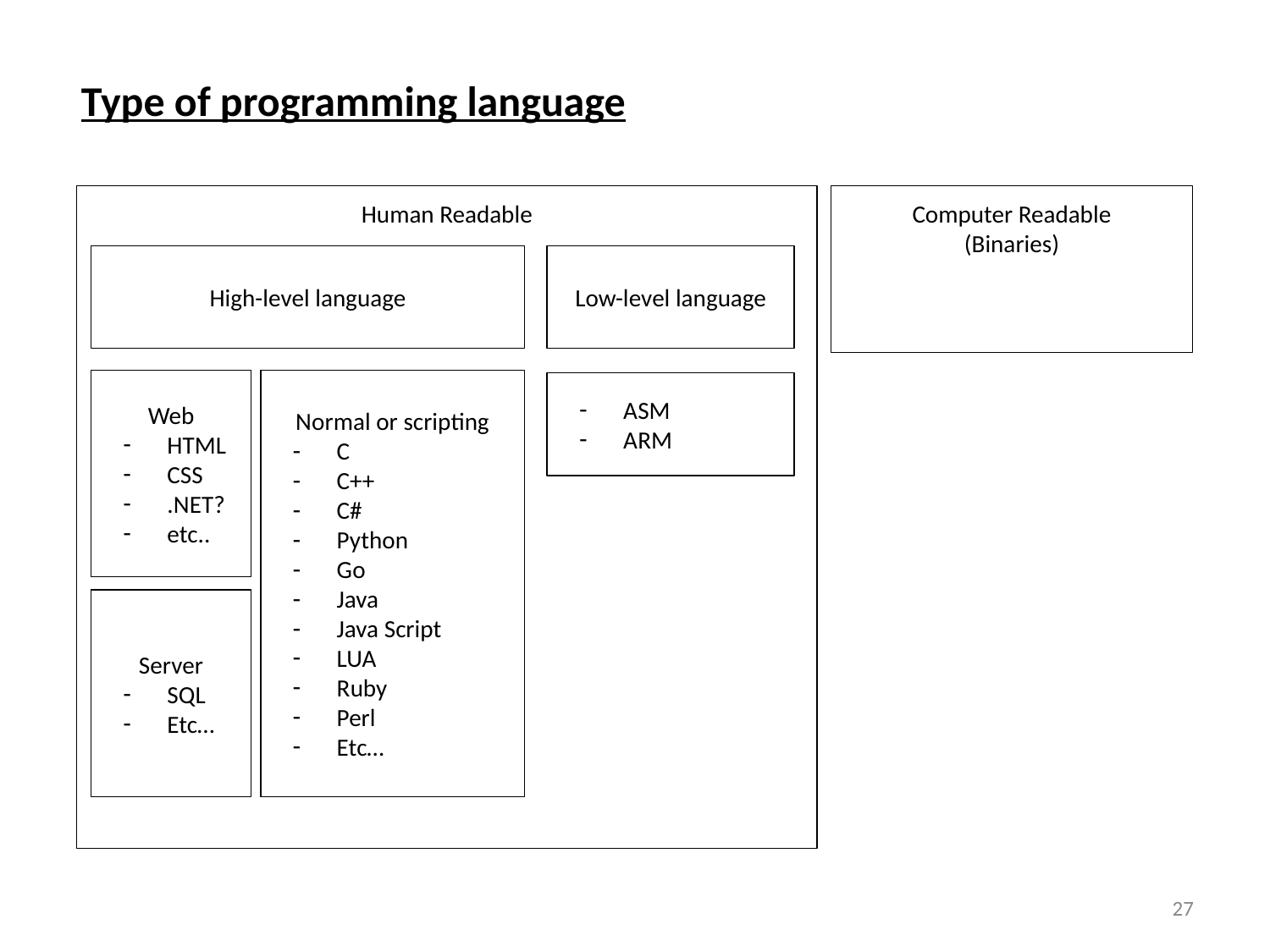

Type of programming language
Computer Readable
(Binaries)
Human Readable
Low-level language
High-level language
Web
HTML
CSS
.NET?
etc..
Normal or scripting
C
C++
C#
Python
Go
Java
Java Script
LUA
Ruby
Perl
Etc…
ASM
ARM
Server
SQL
Etc…
27